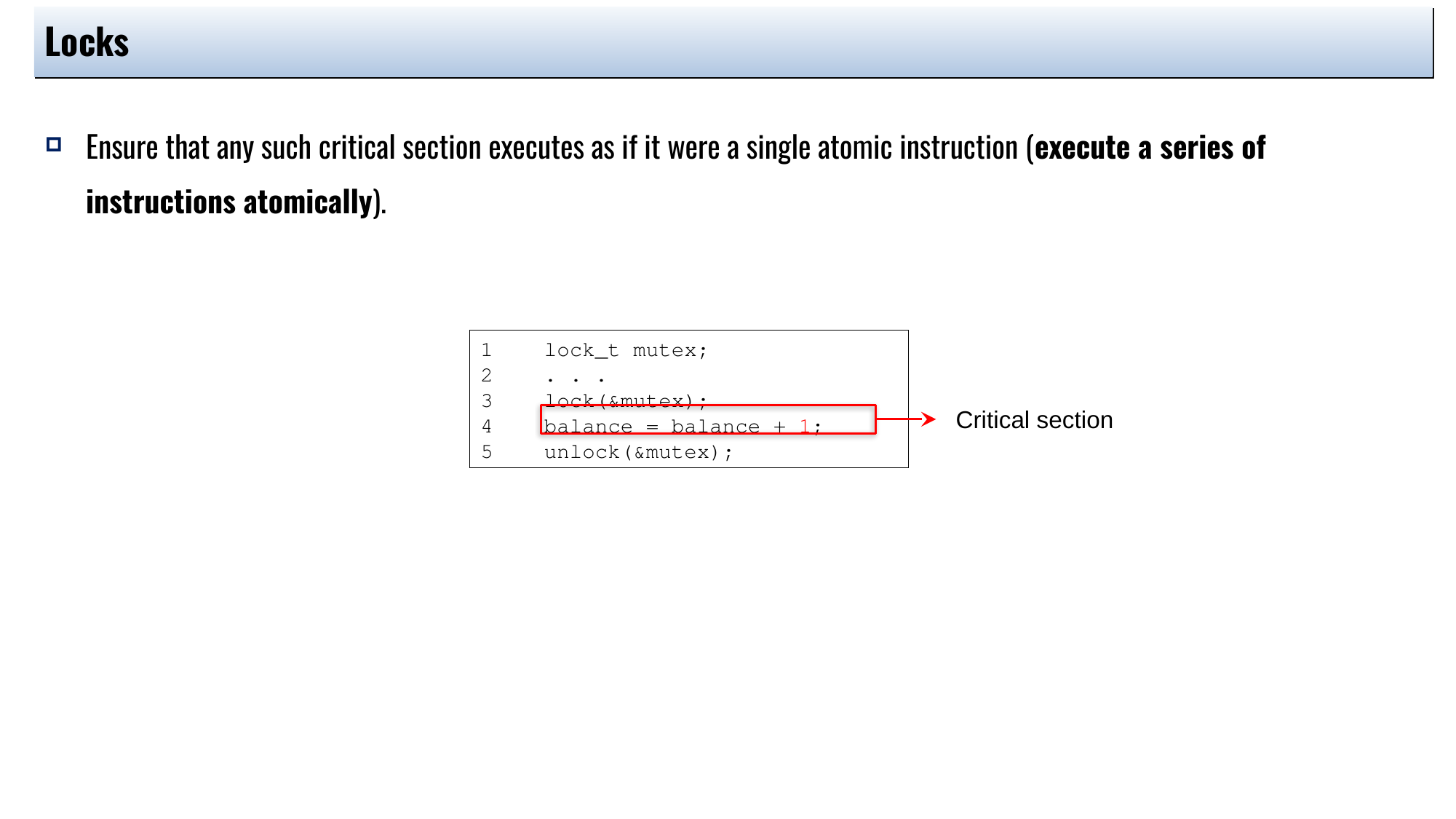

# Locks
Ensure that any such critical section executes as if it were a single atomic instruction (execute a series of instructions atomically).

1    lock_t mutex;
2    . . .
3    lock(&mutex);
4    balance = balance + 1;
5    unlock(&mutex);
Critical section